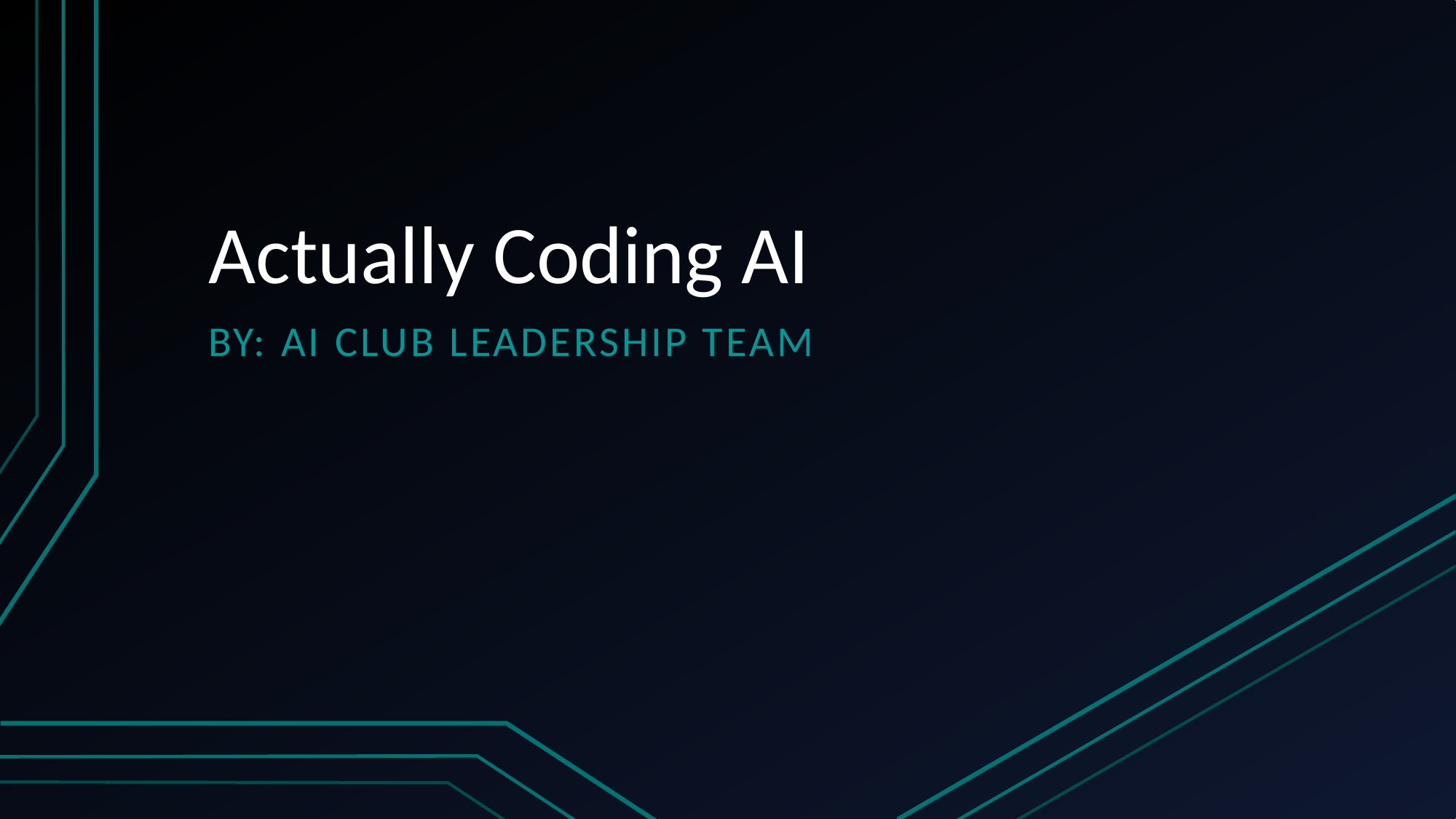

# Actually Coding AI
By: AI Club Leadership Team